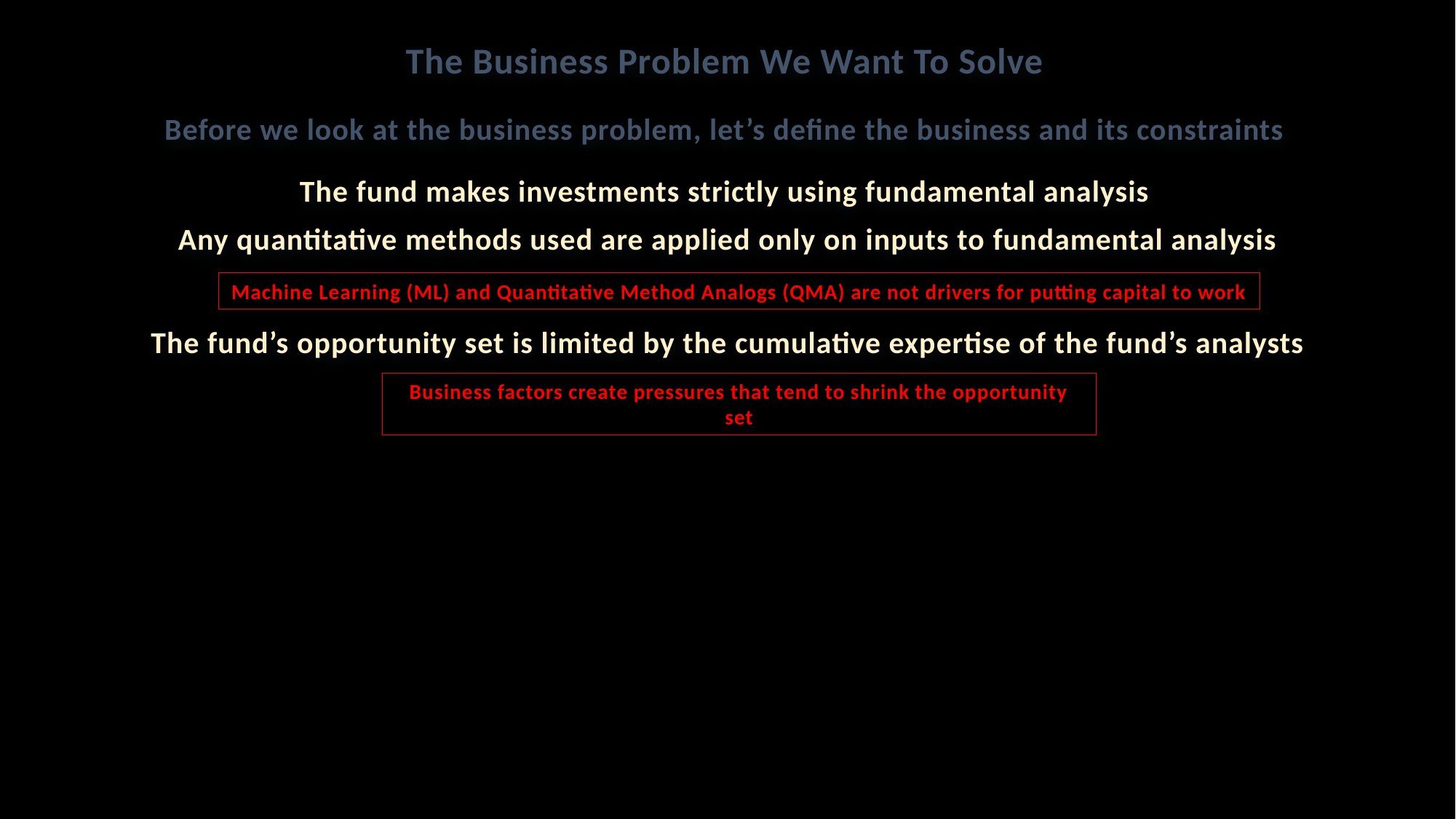

The Business Problem We Want To Solve
Before we look at the business problem, let’s define the business and its constraints
The fund makes investments strictly using fundamental analysis
Any quantitative methods used are applied only on inputs to fundamental analysis
Machine Learning (ML) and Quantitative Method Analogs (QMA) are not drivers for putting capital to work
The fund’s opportunity set is limited by the cumulative expertise of the fund’s analysts
Business factors create pressures that tend to shrink the opportunity set